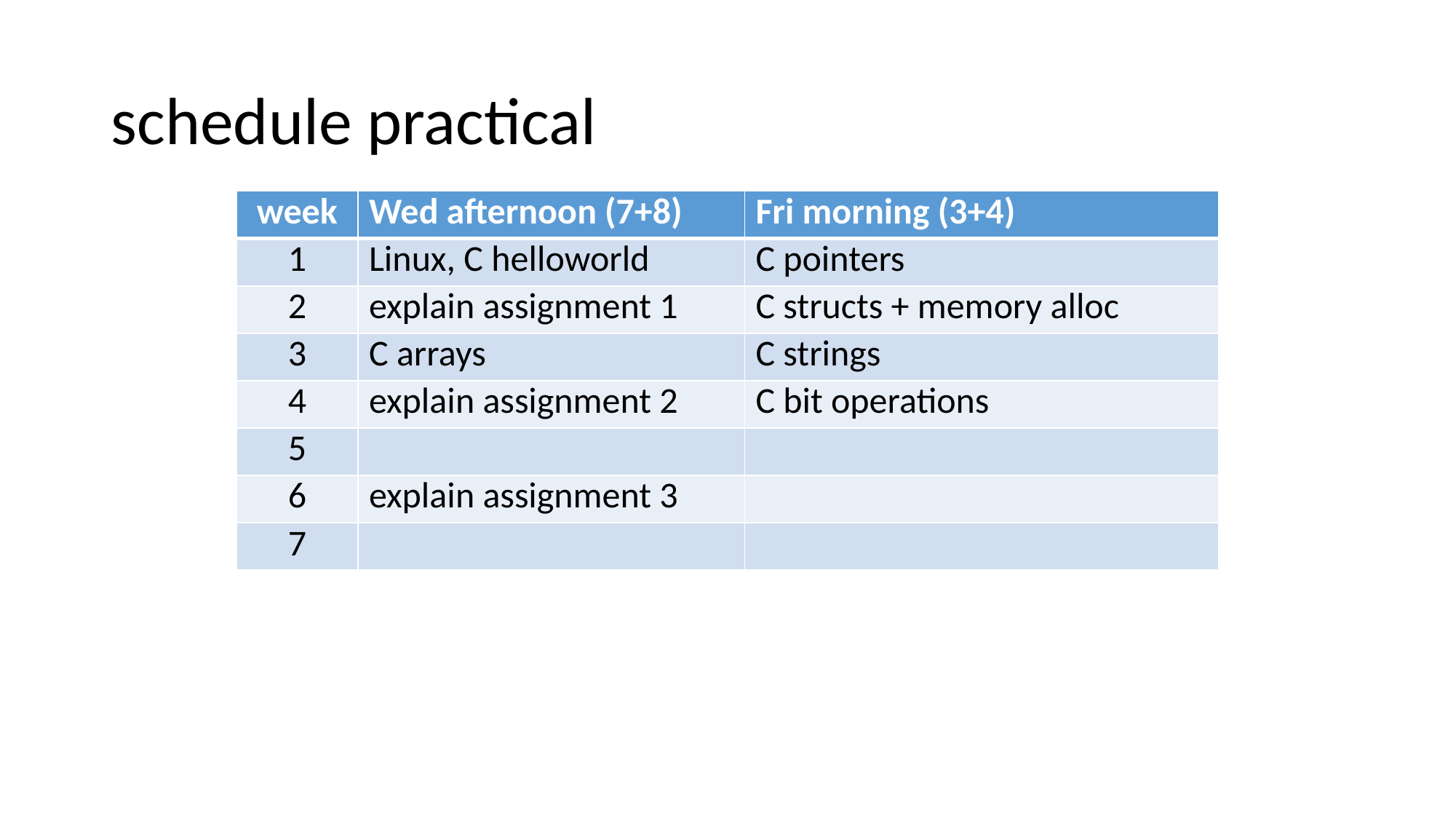

# schedule practical
| week | Wed afternoon (7+8) | Fri morning (3+4) |
| --- | --- | --- |
| 1 | Linux, C helloworld | C pointers |
| 2 | explain assignment 1 | C structs + memory alloc |
| 3 | C arrays | C strings |
| 4 | explain assignment 2 | C bit operations |
| 5 |  |  |
| 6 | explain assignment 3 |  |
| 7 |  |  |